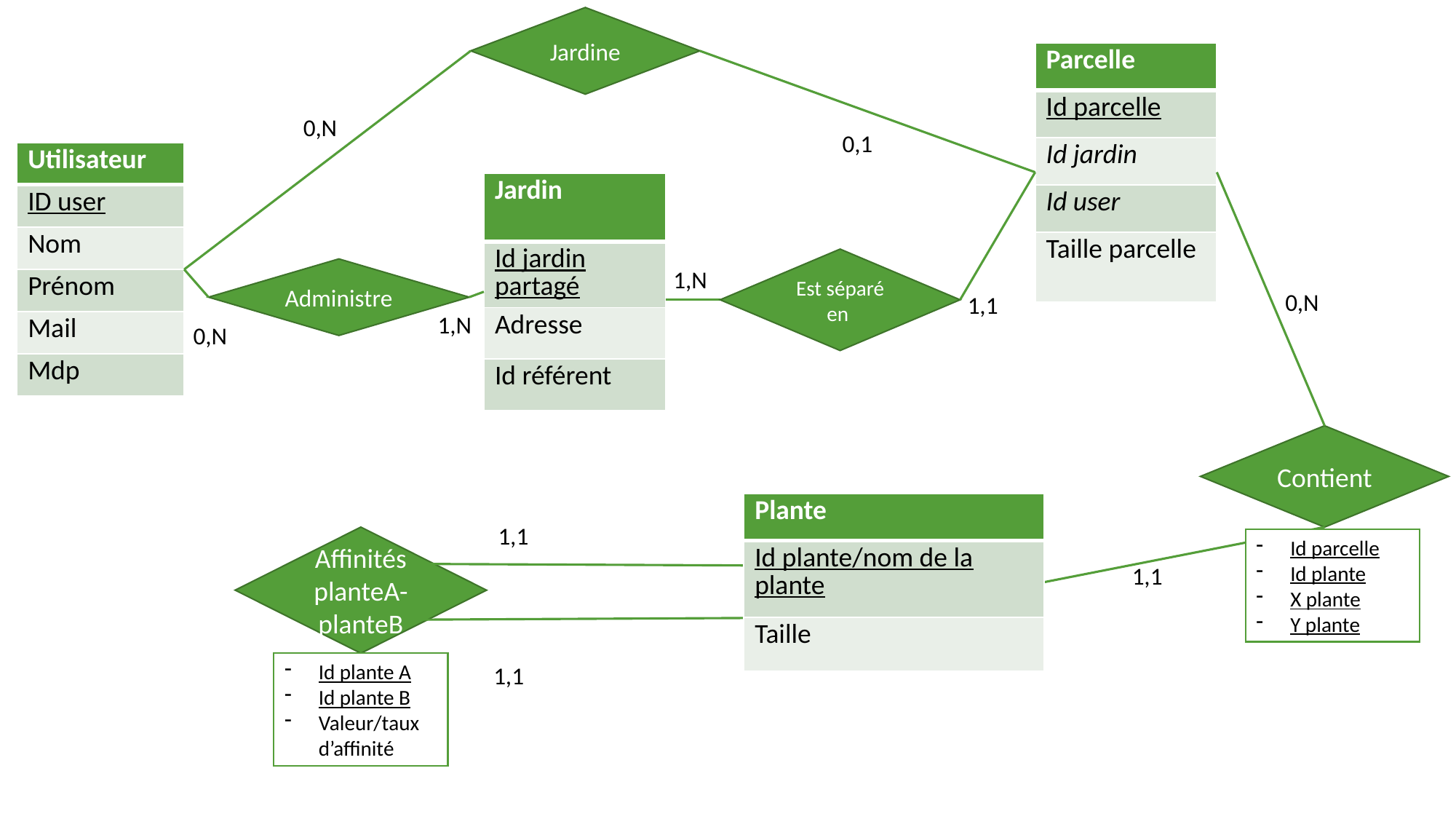

Jardine
| Parcelle |
| --- |
| Id parcelle |
| Id jardin |
| Id user |
| Taille parcelle |
0,N
0,1
| Utilisateur |
| --- |
| ID user |
| Nom |
| Prénom |
| Mail |
| Mdp |
| Jardin |
| --- |
| Id jardin partagé |
| Adresse |
| Id référent |
Est séparé en
Administre
1,N
0,N
1,1
1,N
0,N
Contient
| Plante |
| --- |
| Id plante/nom de la plante |
| Taille |
1,1
Affinités planteA-planteB
Id parcelle
Id plante
X plante
Y plante
1,1
Id plante A
Id plante B
Valeur/taux d’affinité
1,1